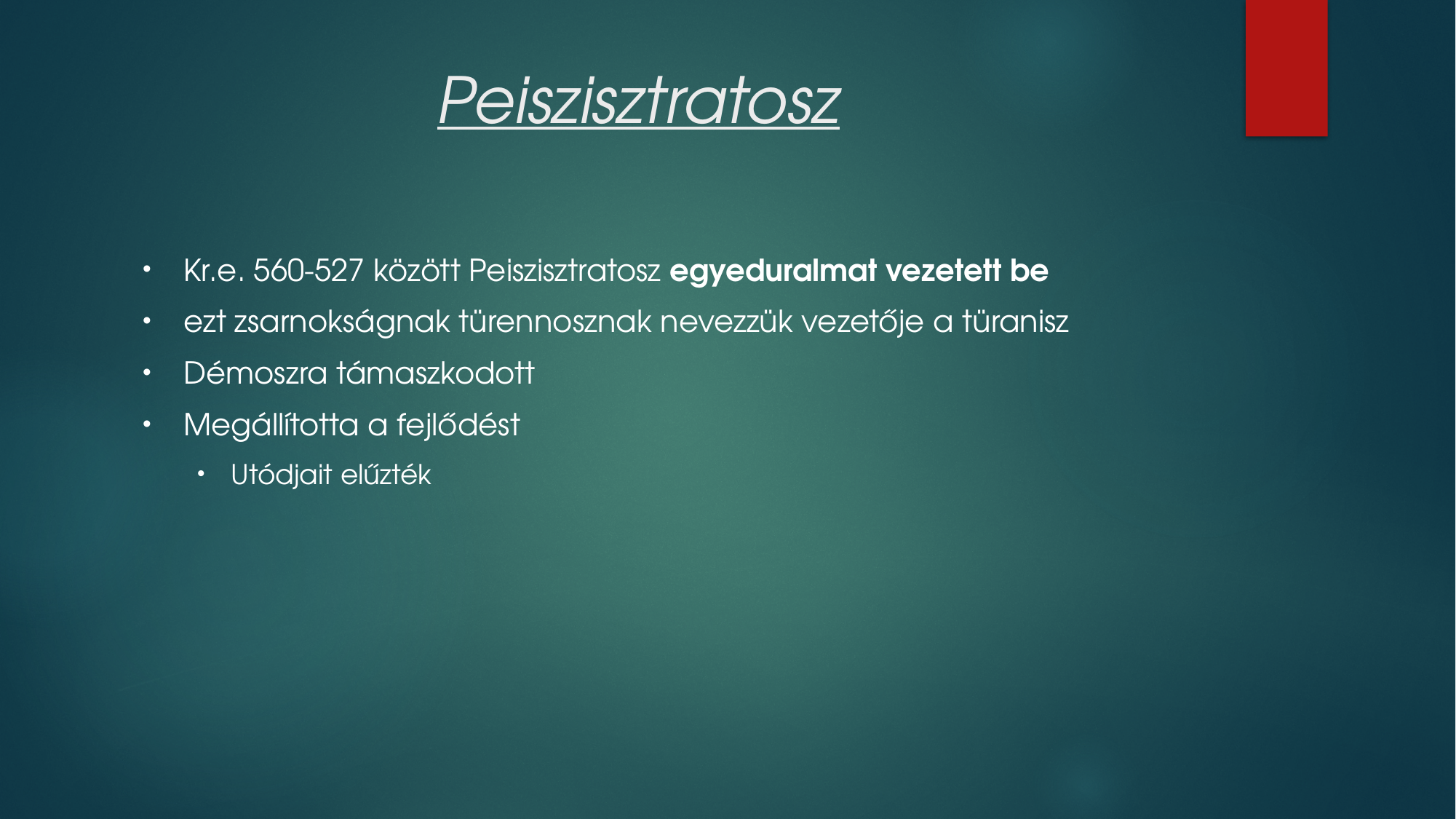

# Peiszisztratosz
Kr.e. 560-527 között Peiszisztratosz egyeduralmat vezetett be
ezt zsarnokságnak türennosznak nevezzük vezetője a türanisz
Démoszra támaszkodott
Megállította a fejlődést
Utódjait elűzték